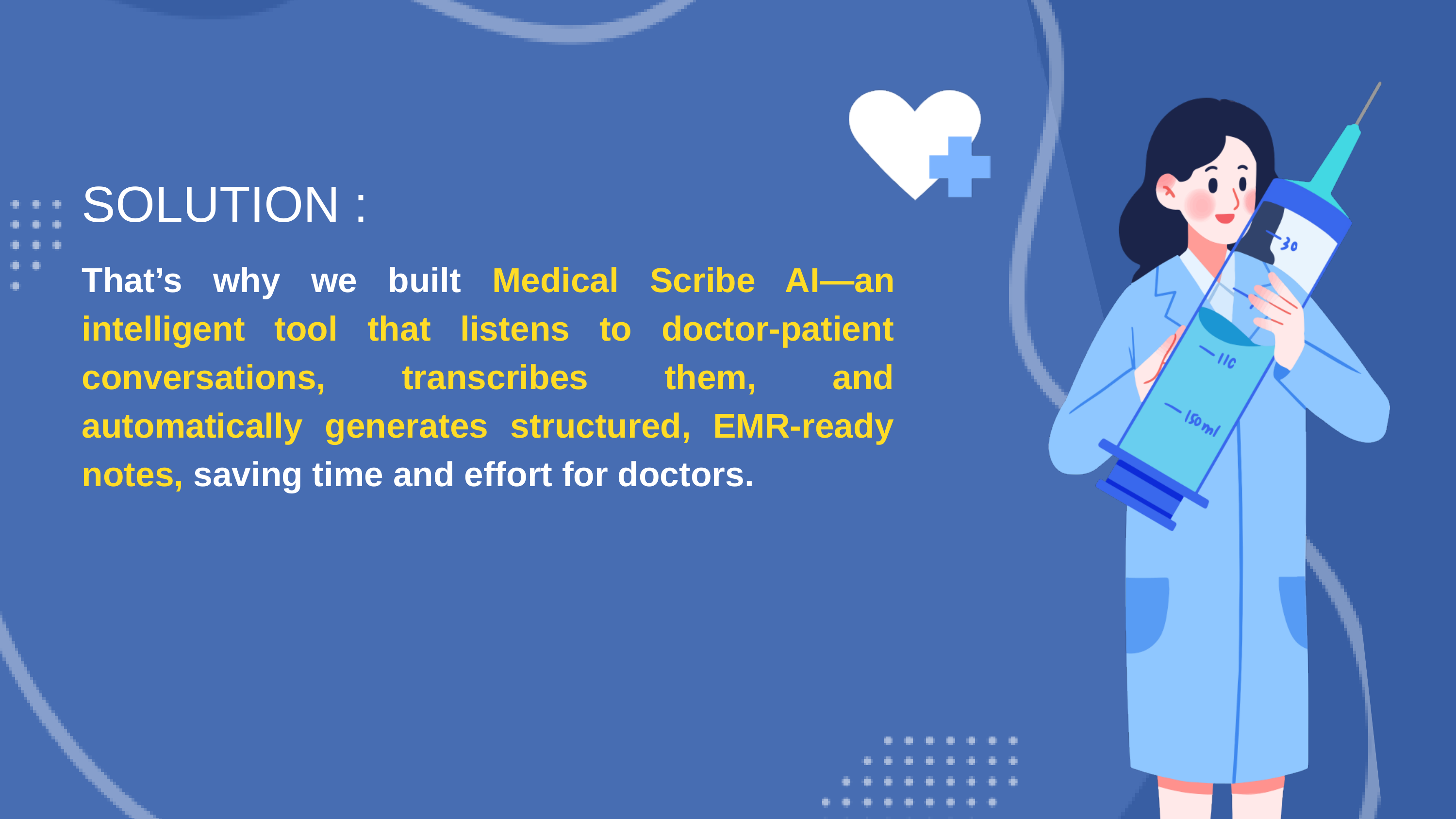

SOLUTION :

That’s why we built Medical Scribe AI—an intelligent tool that listens to doctor-patient conversations, transcribes them, and automatically generates structured, EMR-ready notes, saving time and effort for doctors.